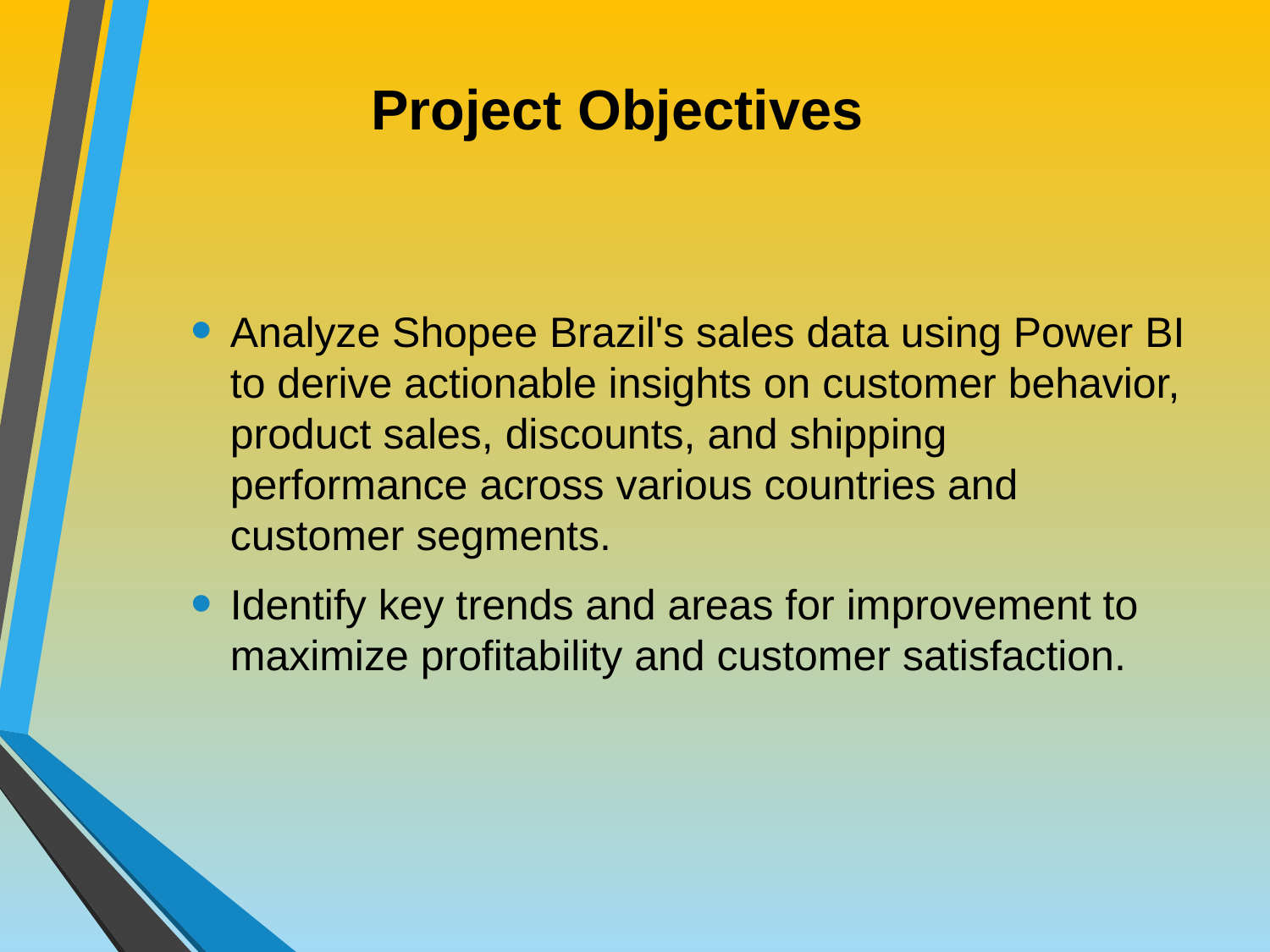

# Project Objectives
Analyze Shopee Brazil's sales data using Power BI to derive actionable insights on customer behavior, product sales, discounts, and shipping performance across various countries and customer segments.
Identify key trends and areas for improvement to maximize profitability and customer satisfaction.